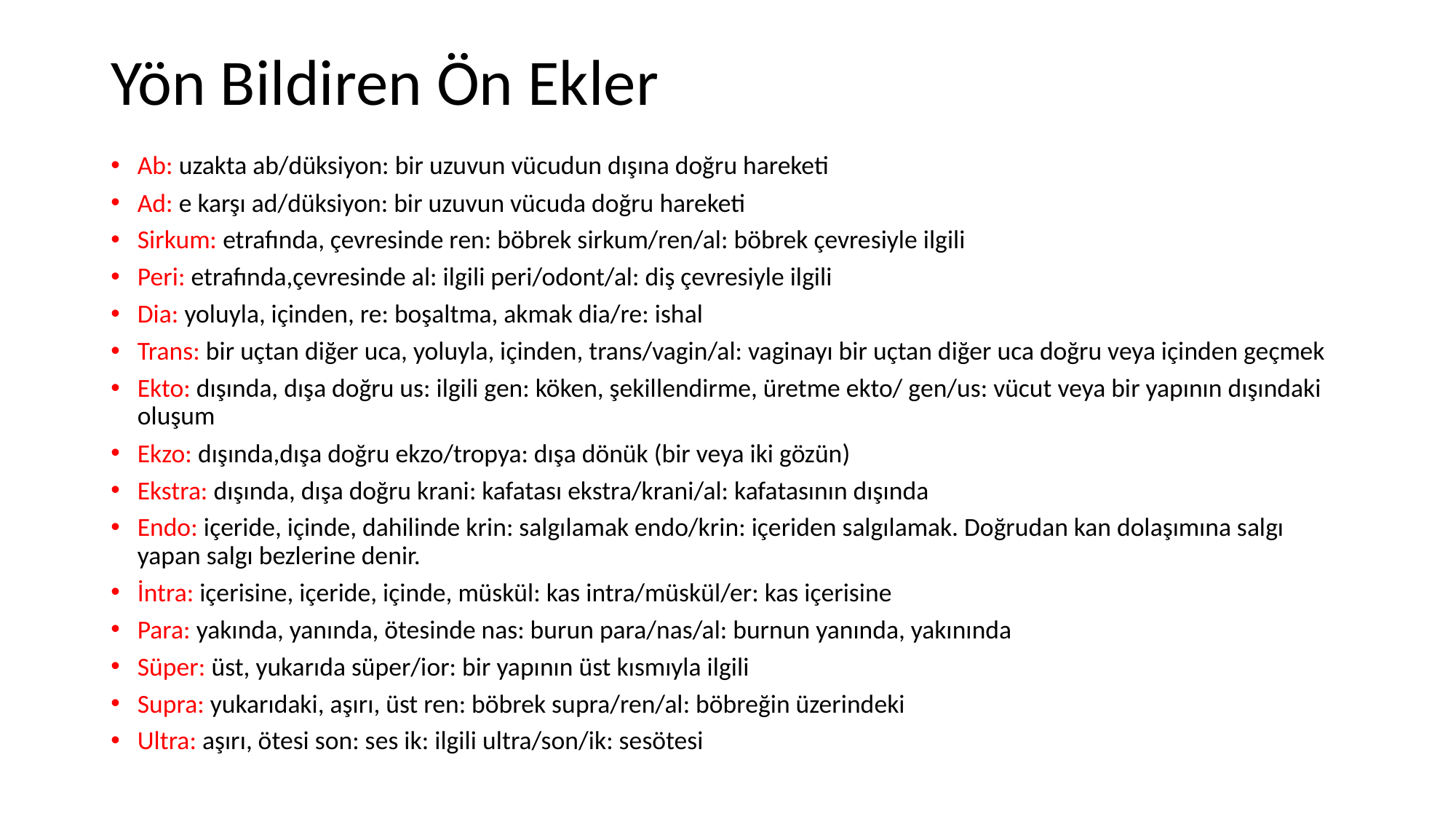

# Yön Bildiren Ön Ekler
Ab: uzakta ab/düksiyon: bir uzuvun vücudun dışına doğru hareketi
Ad: e karşı ad/düksiyon: bir uzuvun vücuda doğru hareketi
Sirkum: etrafında, çevresinde ren: böbrek sirkum/ren/al: böbrek çevresiyle ilgili
Peri: etrafında,çevresinde al: ilgili peri/odont/al: diş çevresiyle ilgili
Dia: yoluyla, içinden, re: boşaltma, akmak dia/re: ishal
Trans: bir uçtan diğer uca, yoluyla, içinden, trans/vagin/al: vaginayı bir uçtan diğer uca doğru veya içinden geçmek
Ekto: dışında, dışa doğru us: ilgili gen: köken, şekillendirme, üretme ekto/ gen/us: vücut veya bir yapının dışındaki oluşum
Ekzo: dışında,dışa doğru ekzo/tropya: dışa dönük (bir veya iki gözün)
Ekstra: dışında, dışa doğru krani: kafatası ekstra/krani/al: kafatasının dışında
Endo: içeride, içinde, dahilinde krin: salgılamak endo/krin: içeriden salgılamak. Doğrudan kan dolaşımına salgı yapan salgı bezlerine denir.
İntra: içerisine, içeride, içinde, müskül: kas intra/müskül/er: kas içerisine
Para: yakında, yanında, ötesinde nas: burun para/nas/al: burnun yanında, yakınında
Süper: üst, yukarıda süper/ior: bir yapının üst kısmıyla ilgili
Supra: yukarıdaki, aşırı, üst ren: böbrek supra/ren/al: böbreğin üzerindeki
Ultra: aşırı, ötesi son: ses ik: ilgili ultra/son/ik: sesötesi